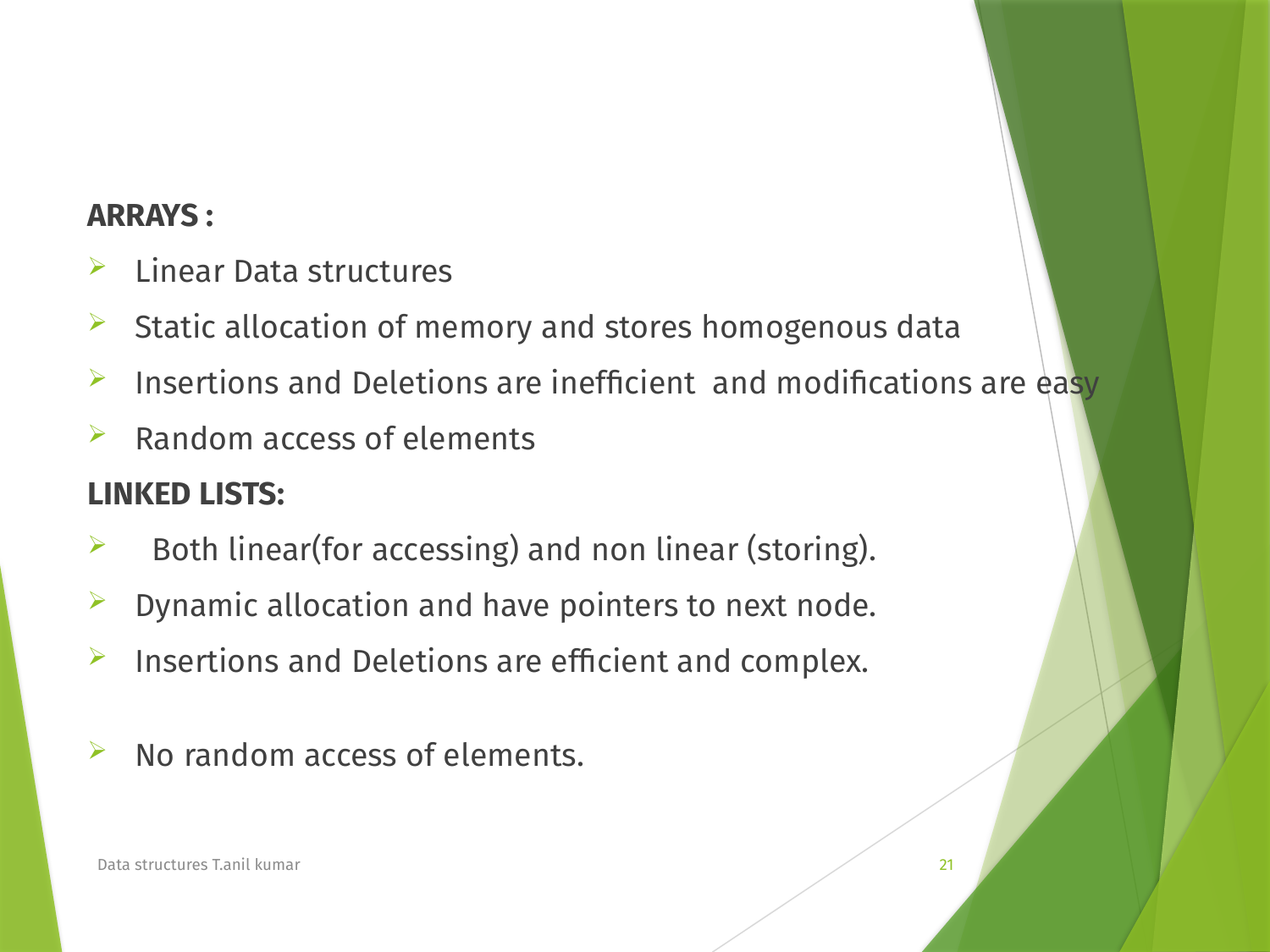

ARRAYS :
Linear Data structures
Static allocation of memory and stores homogenous data
Insertions and Deletions are inefficient  and modifications are easy
Random access of elements
LINKED LISTS:
  Both linear(for accessing) and non linear (storing).
Dynamic allocation and have pointers to next node.
Insertions and Deletions are efficient and complex.
No random access of elements.

Data structures T.anil kumar
21